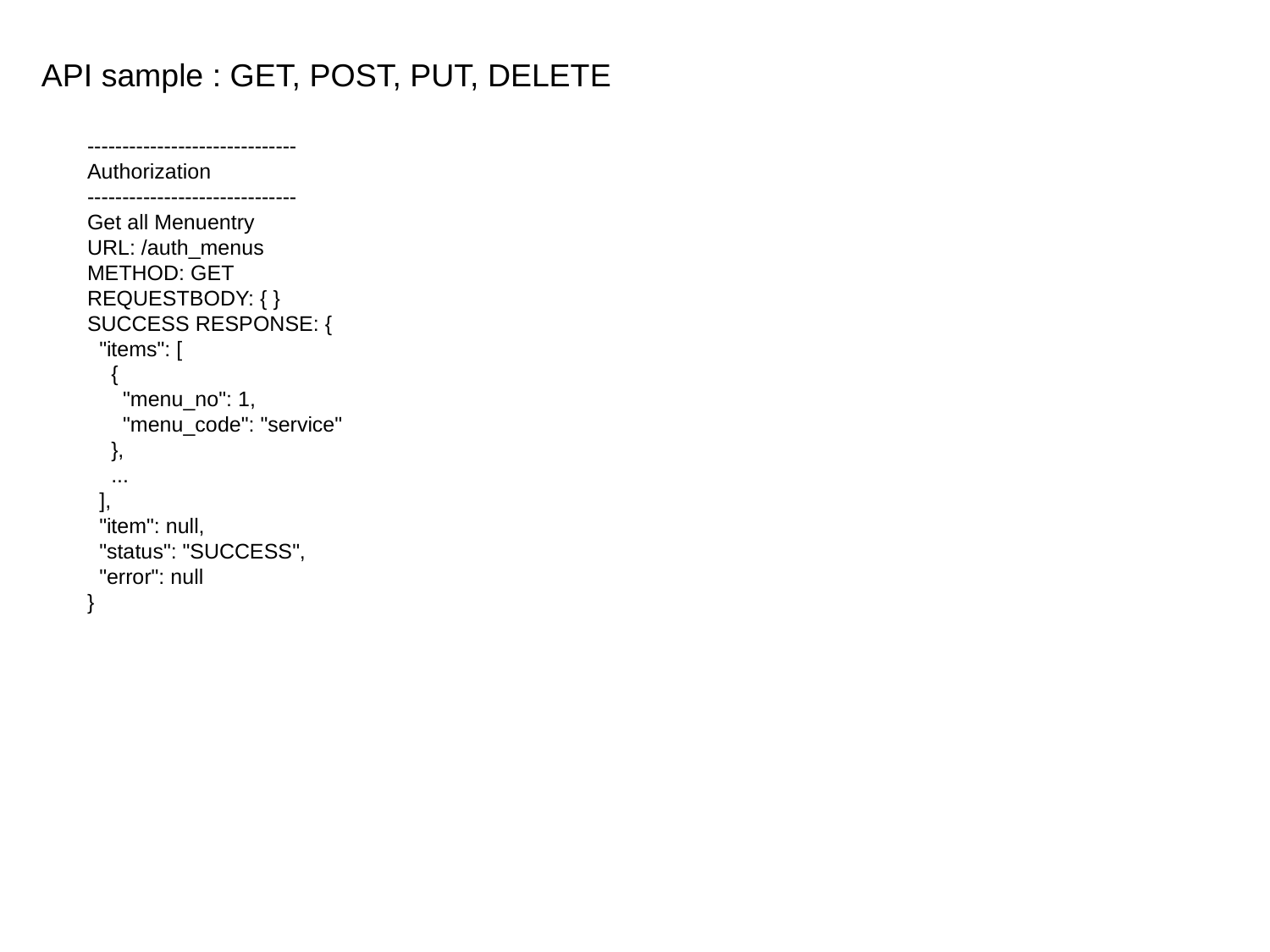

API sample : GET, POST, PUT, DELETE
------------------------------
Authorization
------------------------------
Get all Menuentry
URL: /auth_menus
METHOD: GET
REQUESTBODY: { }
SUCCESS RESPONSE: {
  "items": [
    {
      "menu_no": 1,
      "menu_code": "service"
    },
    ...
  ],
  "item": null,
  "status": "SUCCESS",
  "error": null
}